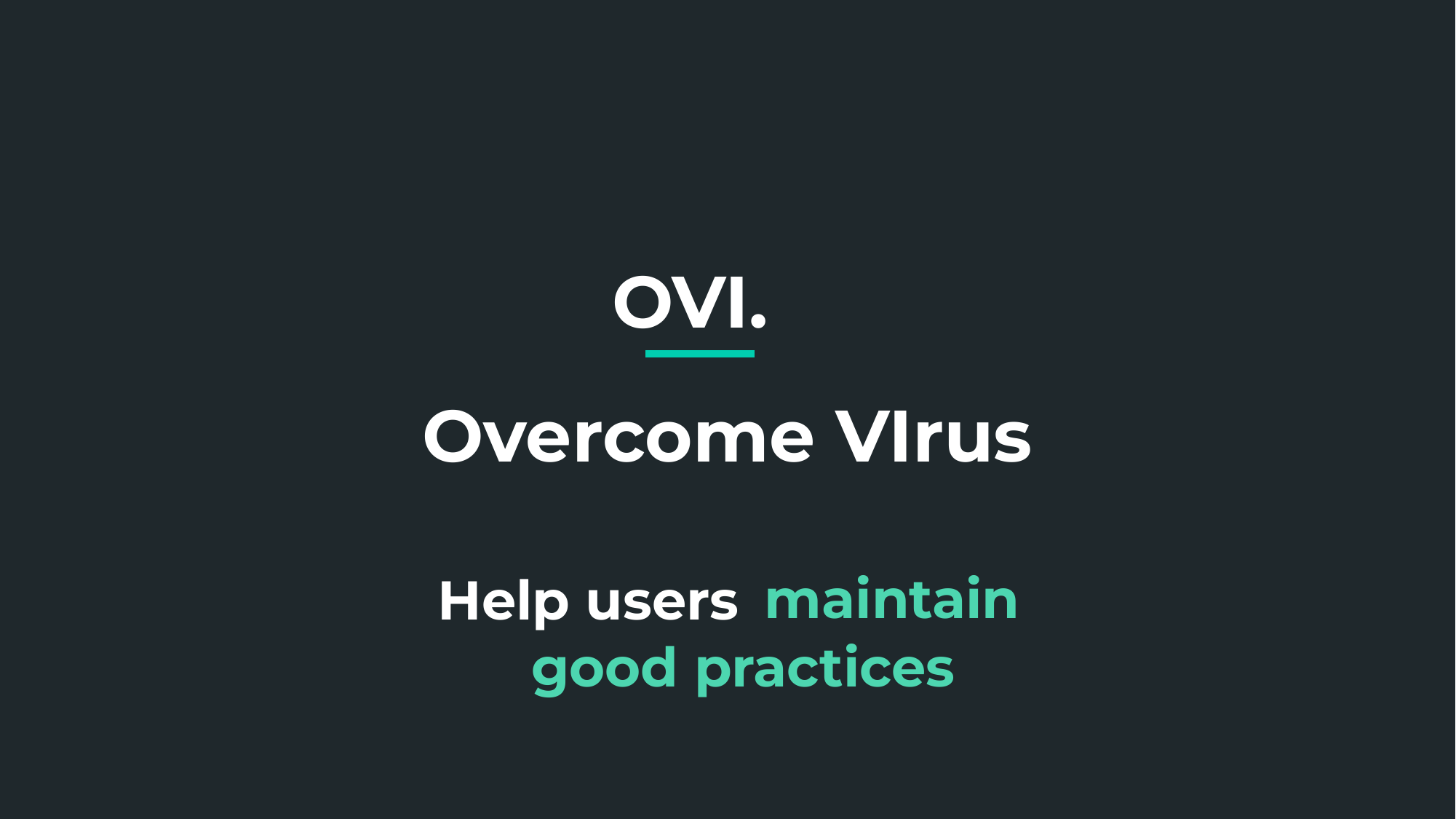

OVI.
Overcome VIrus
maintain

    Help users

good practices